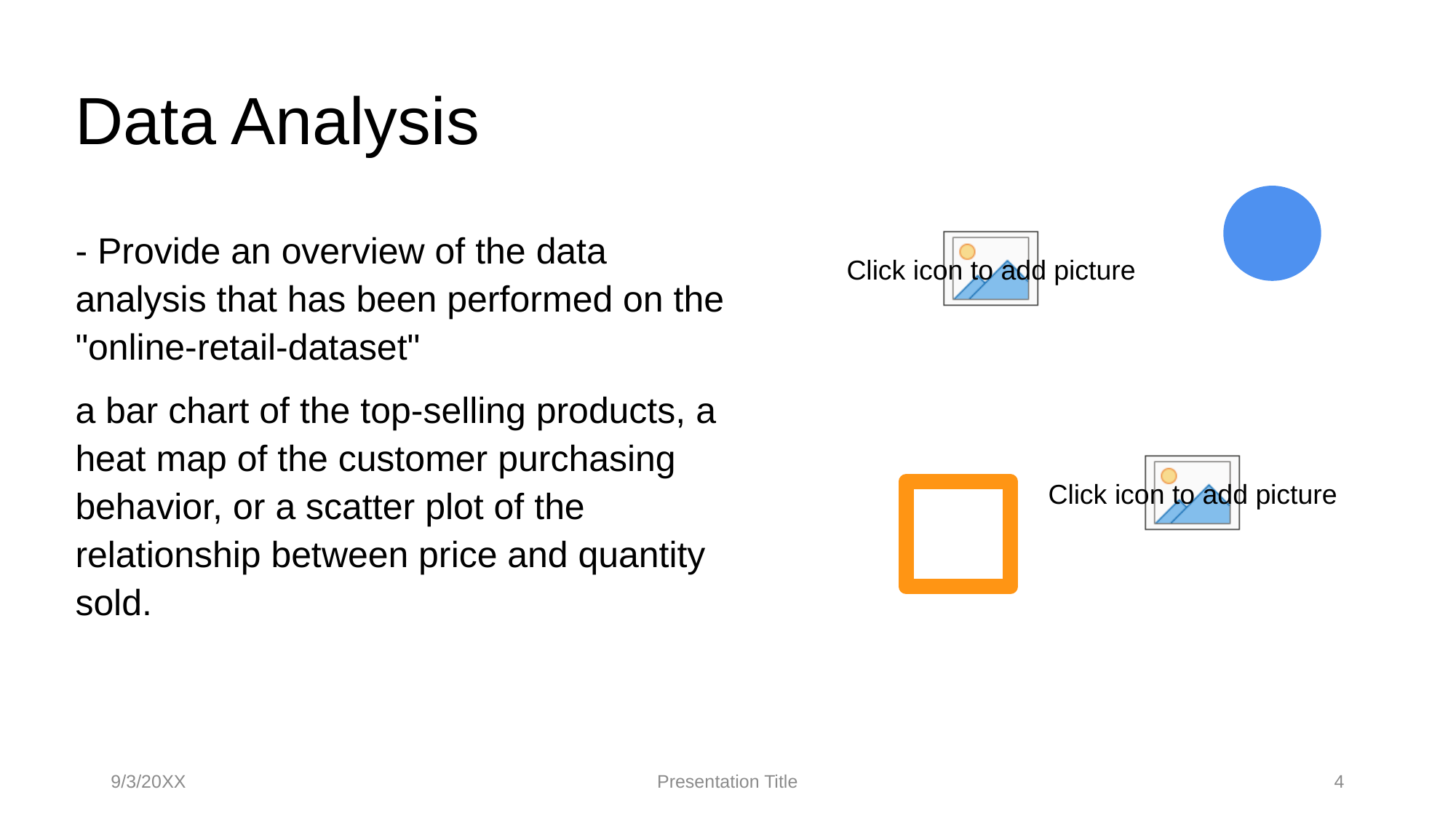

# Data Analysis

- Provide an overview of the data analysis that has been performed on the "online-retail-dataset"
a bar chart of the top-selling products, a heat map of the customer purchasing behavior, or a scatter plot of the relationship between price and quantity sold.

9/3/20XX
Presentation Title
4